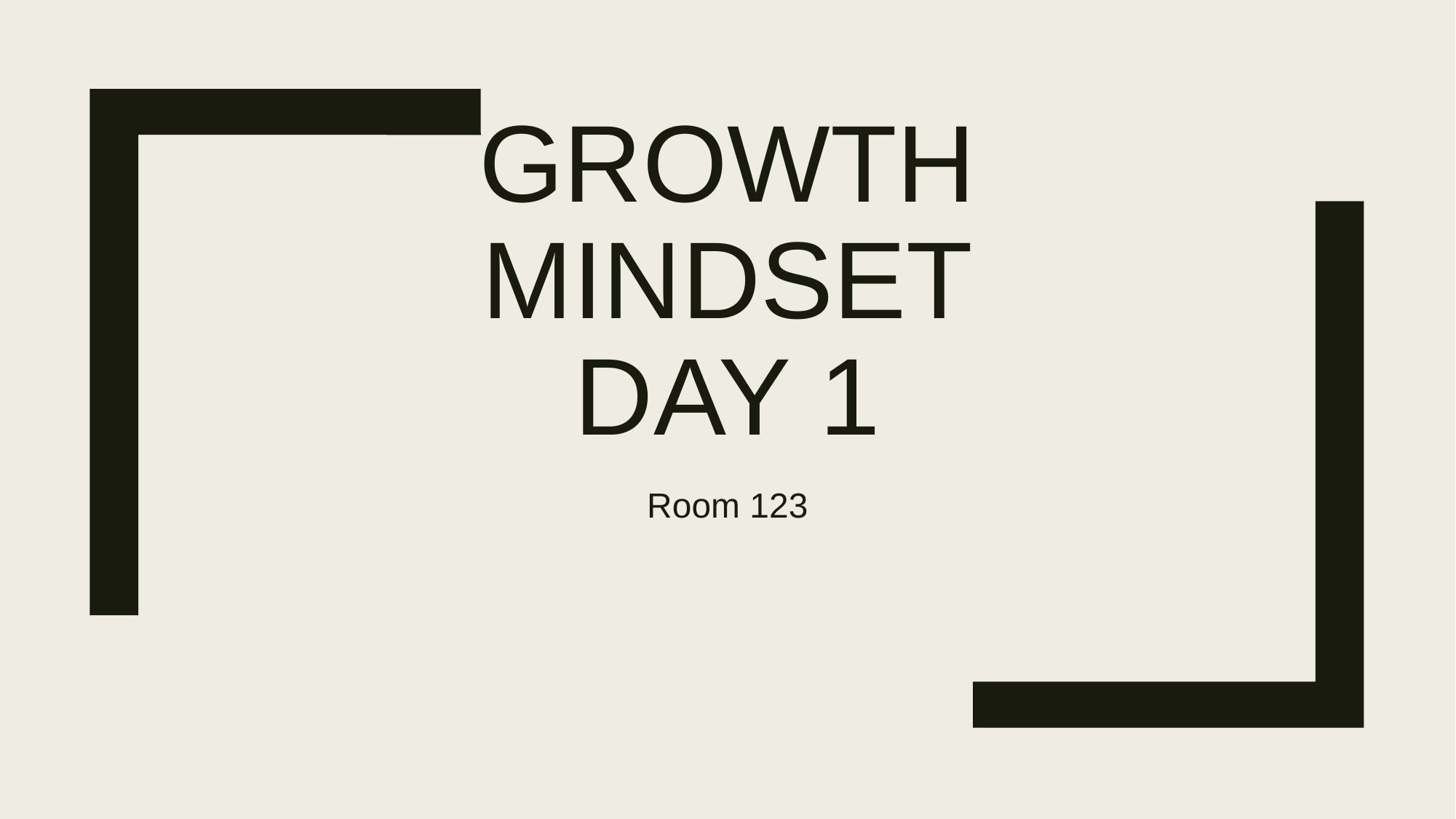

# Growth Mindset day 1
Room 123